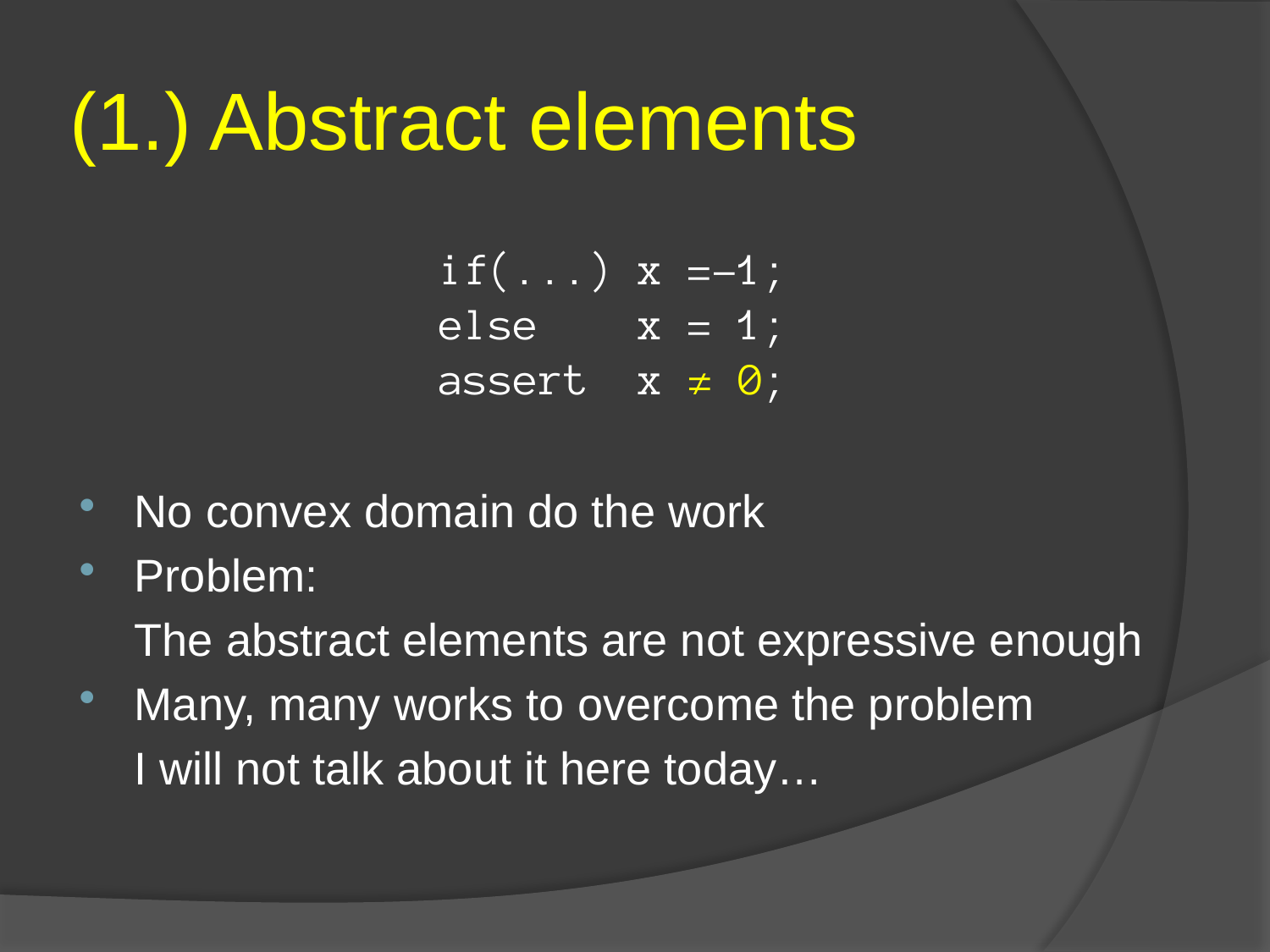

# (1.) Abstract elements
 if(...) x =-1;
 else    x = 1;
 assert  x ≠ 0;
No convex domain do the work
Problem:
	The abstract elements are not expressive enough
Many, many works to overcome the problem
	I will not talk about it here today…